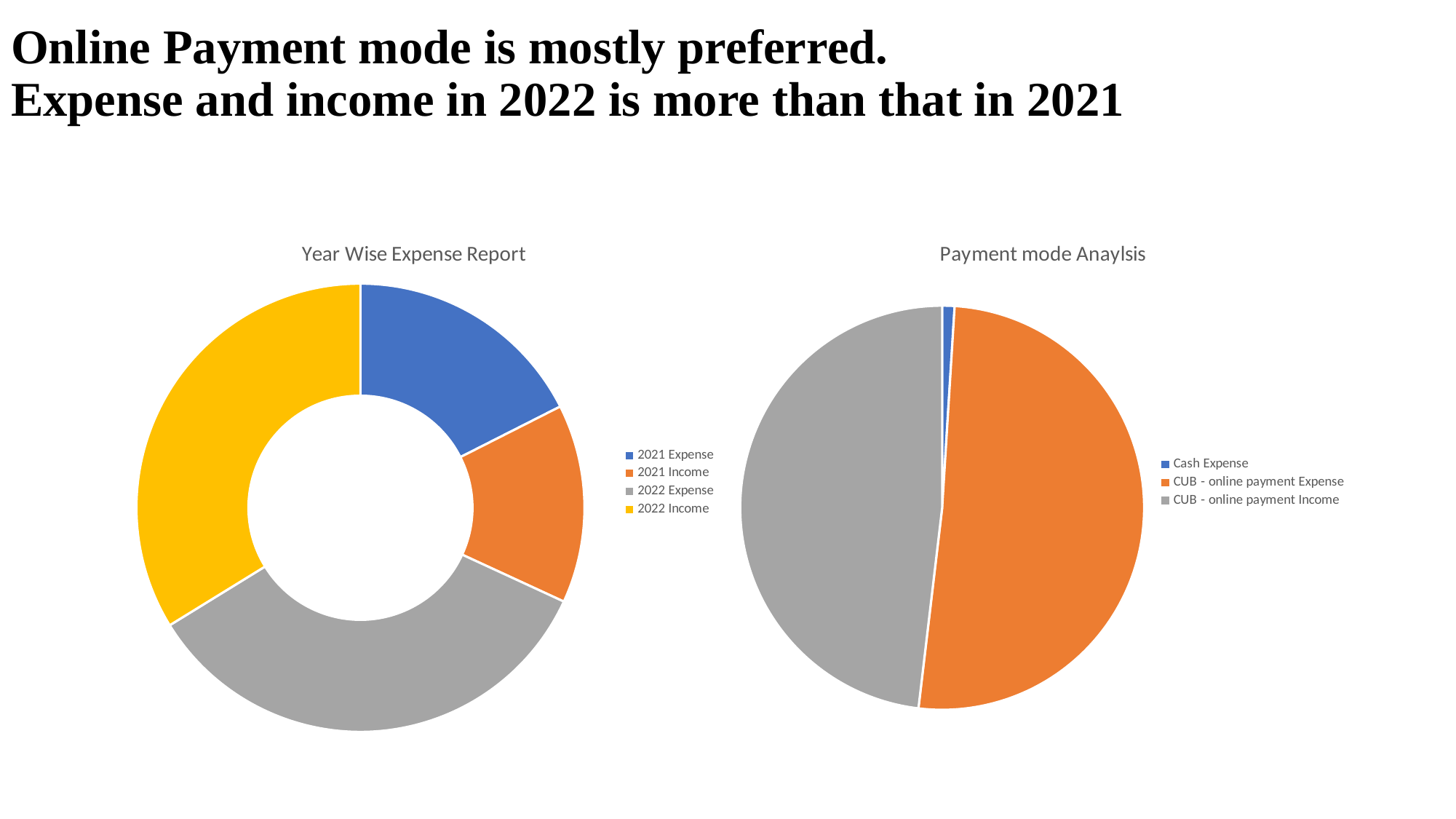

# Online Payment mode is mostly preferred. Expense and income in 2022 is more than that in 2021

### Chart: Year Wise Expense Report

| Category | Total |
|---|---|
| Expense | 19954.840000000004 |
| Income | 16313.0 |
| Expense | 39069.16 |
| Income | 38441.0 |

### Chart: Payment mode Anaylsis

| Category | Total |
|---|---|
| Expense | 1120.72 |
| Expense | 57903.280000000006 |
| Income | 54754.0 |